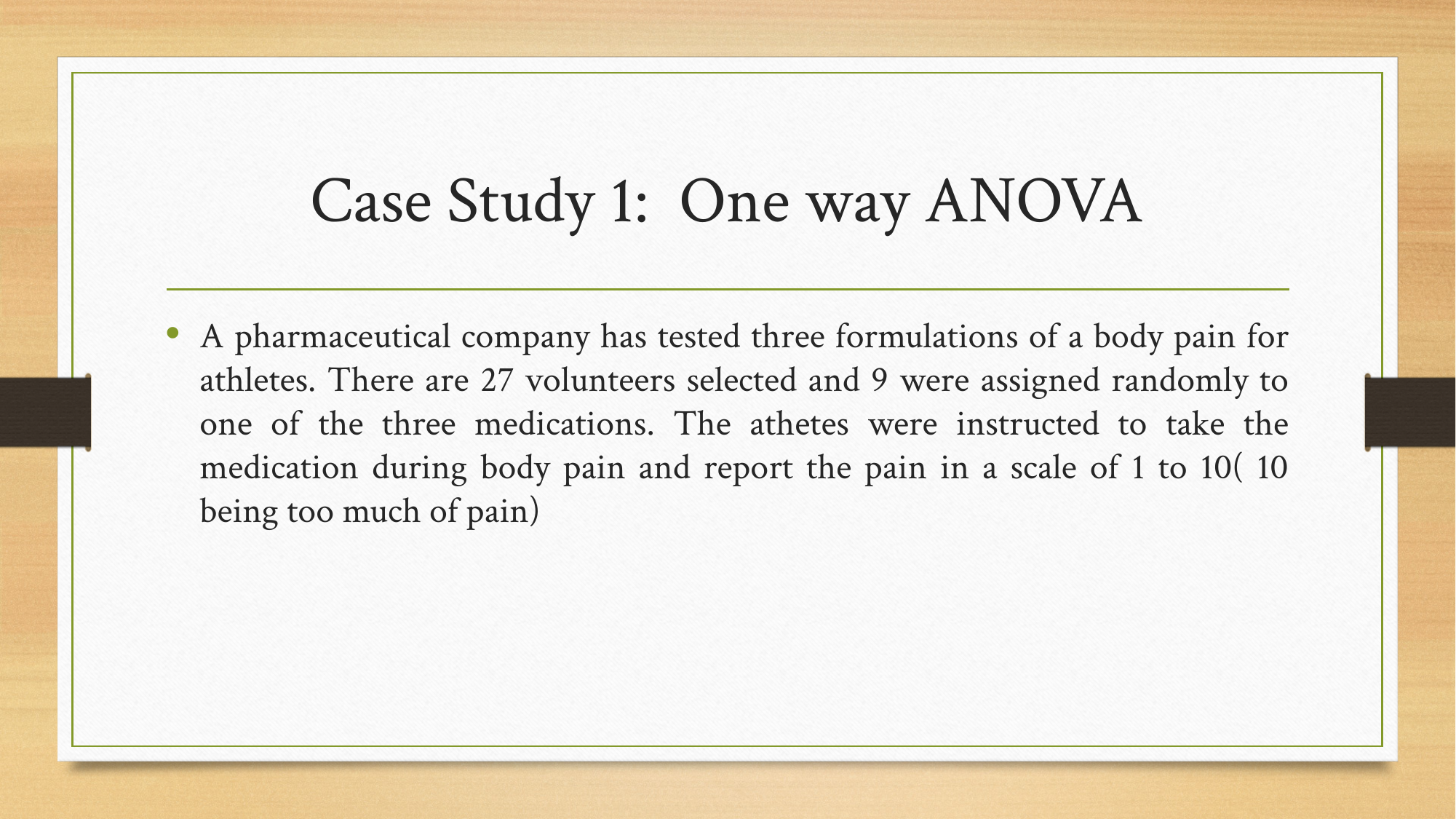

# Case Study 1:  One way ANOVA
A pharmaceutical company has tested three formulations of a body pain for athletes. There are 27 volunteers selected and 9 were assigned randomly to one of the three medications. The athetes were instructed to take the medication during body pain and report the pain in a scale of 1 to 10( 10 being too much of pain)